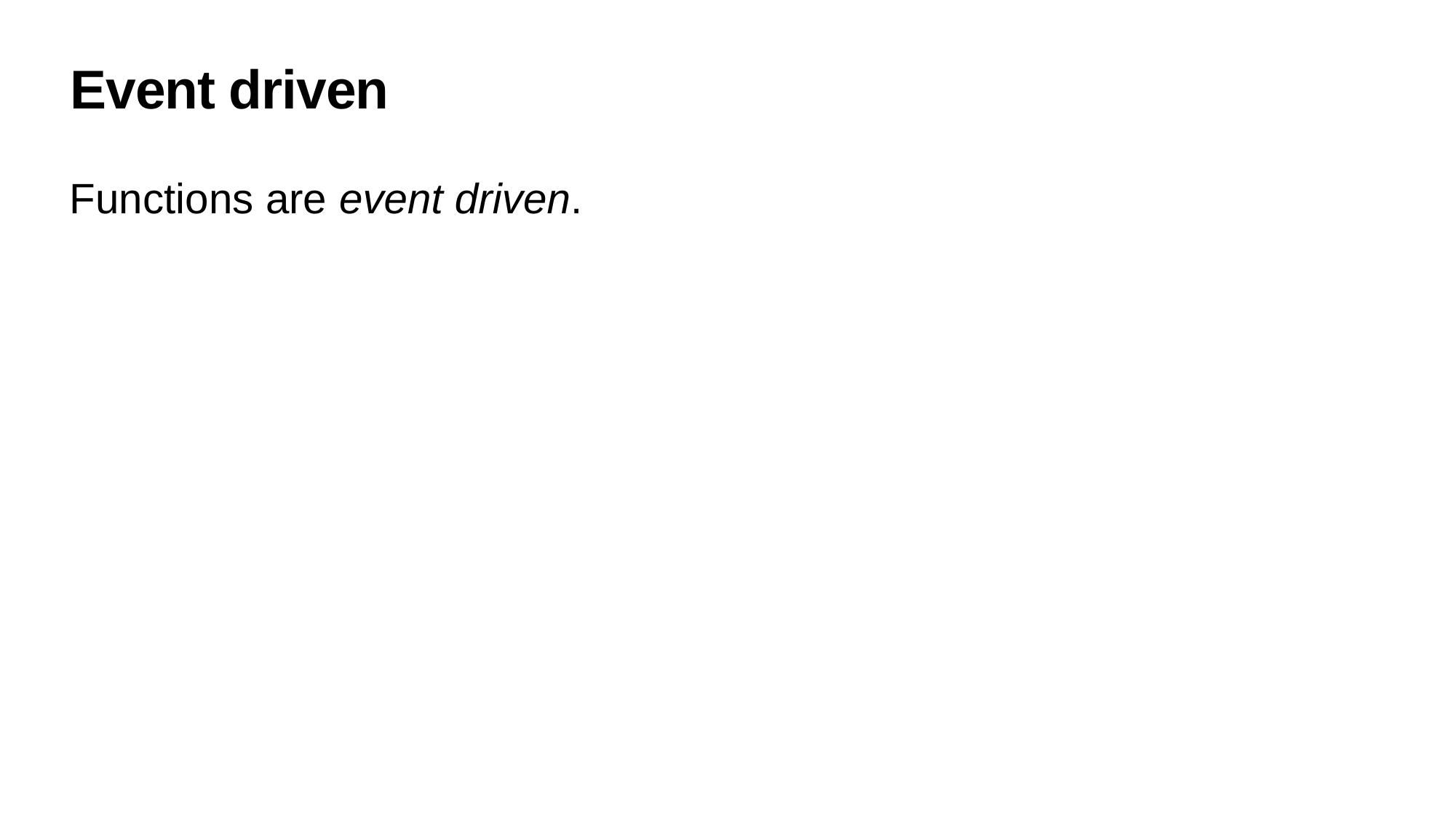

# Event driven
Functions are event driven.